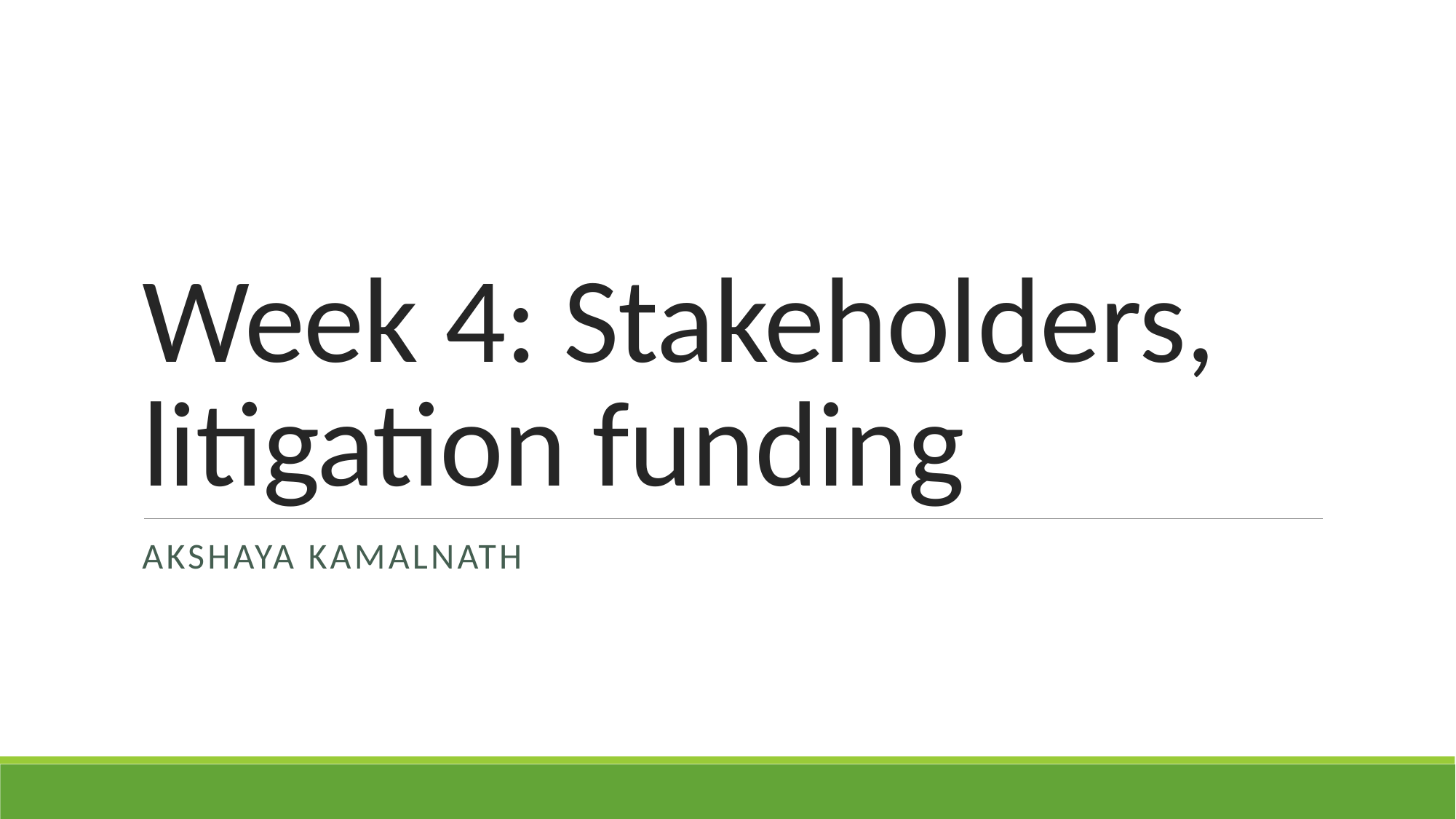

# Week 4: Stakeholders, litigation funding
Akshaya KamALnath